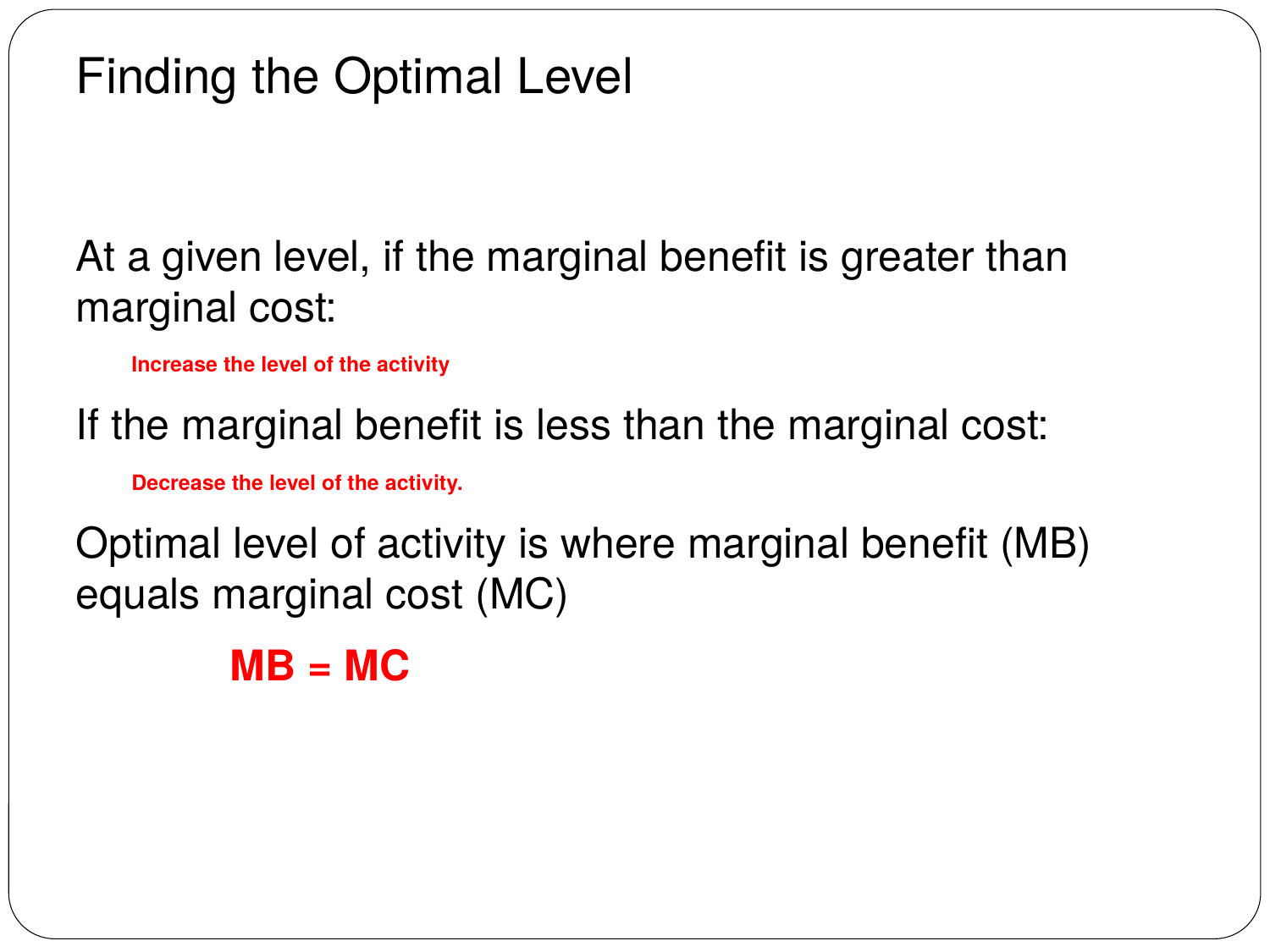

# Finding the Optimal Level
At a given level, if the marginal benefit is greater than marginal cost:
Increase the level of the activity
If the marginal benefit is less than the marginal cost:
Decrease the level of the activity.
Optimal level of activity is where marginal benefit (MB) equals marginal cost (MC)
             MB = MC